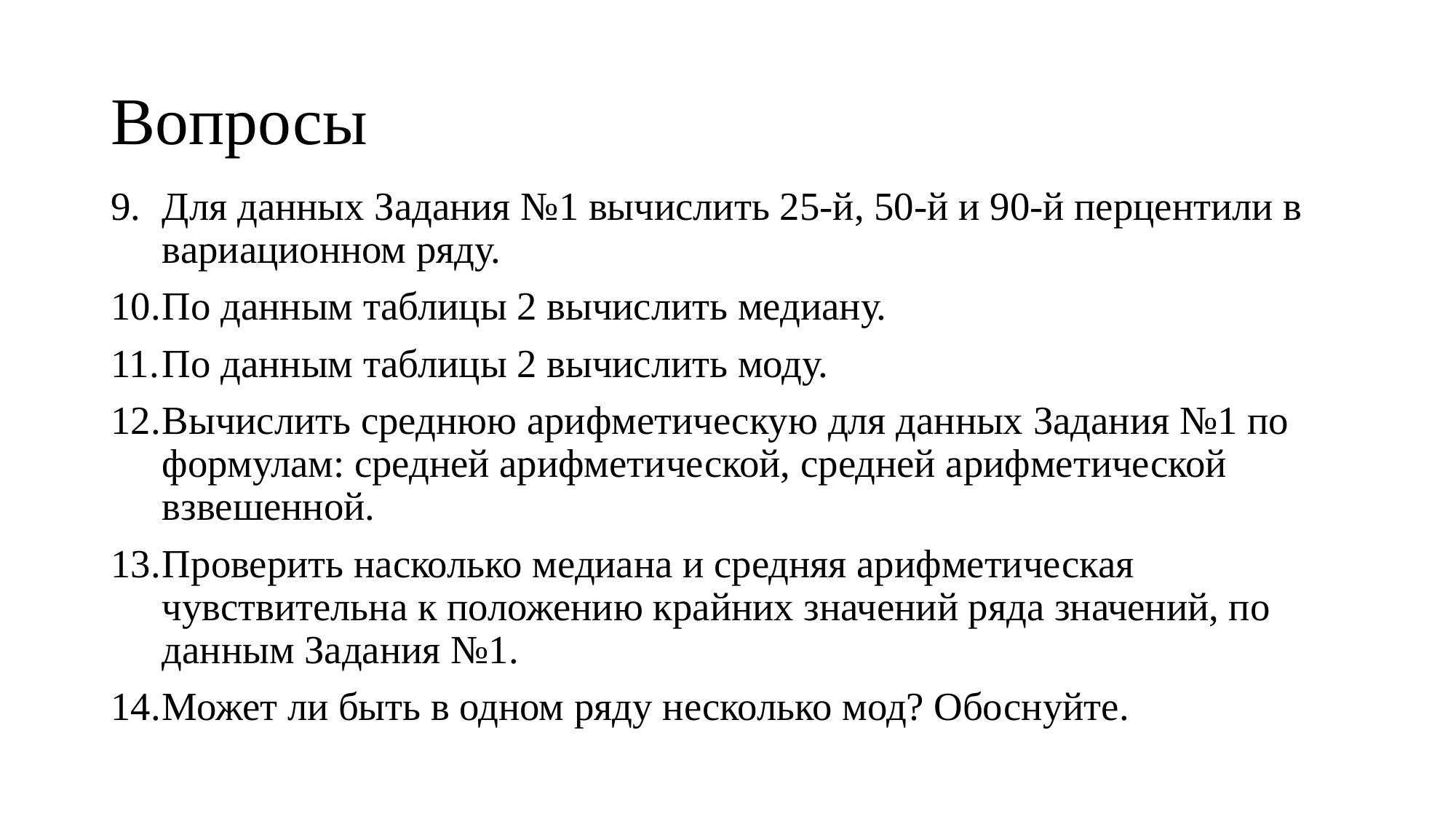

# Вопросы
Для данных Задания №1 вычислить 25-й, 50-й и 90-й перцентили в вариационном ряду.
По данным таблицы 2 вычислить медиану.
По данным таблицы 2 вычислить моду.
Вычислить среднюю арифметическую для данных Задания №1 по формулам: средней арифметической, средней арифметической взвешенной.
Проверить насколько медиана и средняя арифметическая чувствительна к положению крайних значений ряда значений, по данным Задания №1.
Может ли быть в одном ряду несколько мод? Обоснуйте.